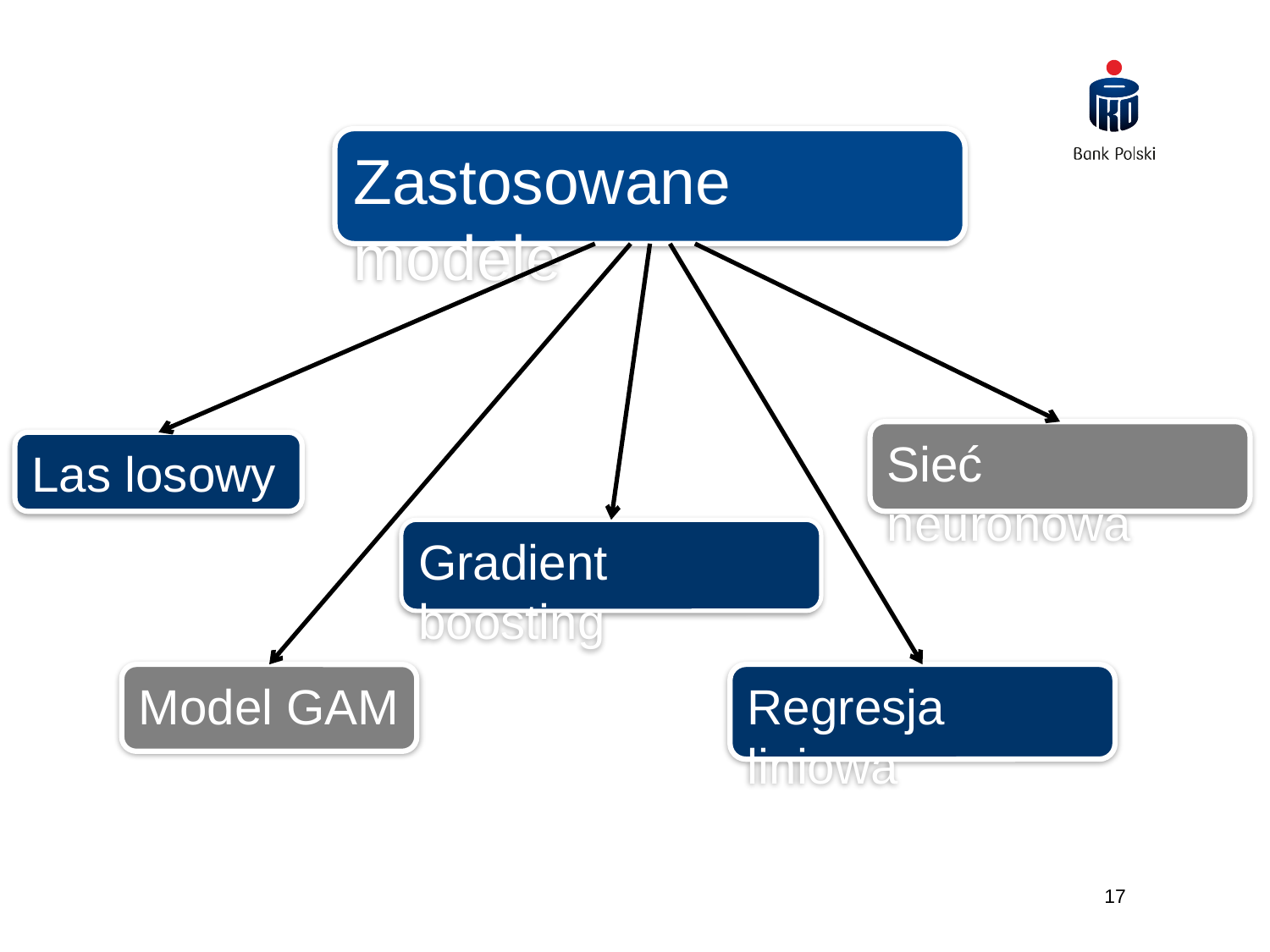

Zastosowane modele

Sieć neuronowa

Las losowy

Gradient boosting

Model GAM

Regresja liniowa

17